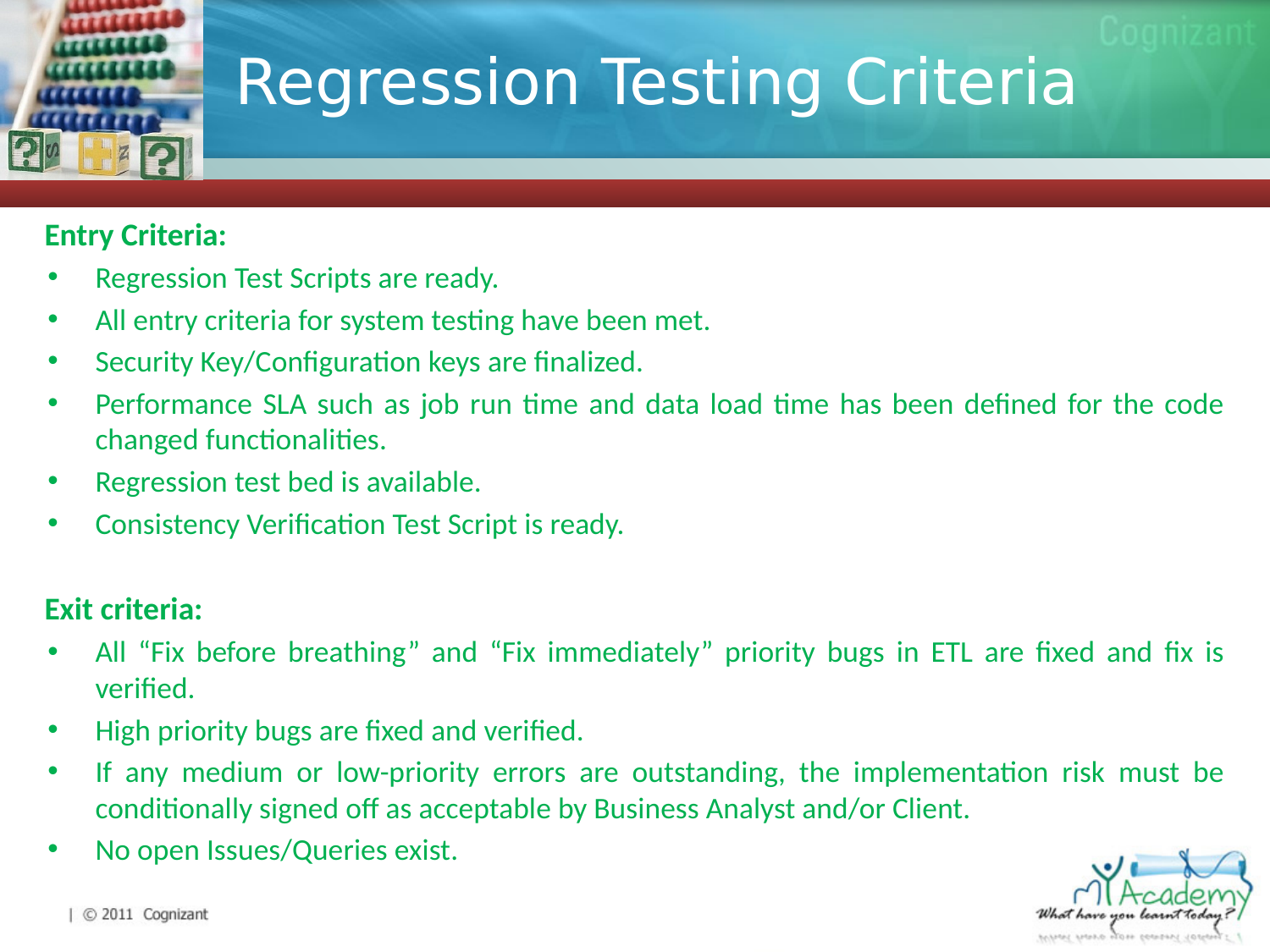

# Regression Testing Criteria
Entry Criteria:
Regression Test Scripts are ready.
All entry criteria for system testing have been met.
Security Key/Configuration keys are finalized.
Performance SLA such as job run time and data load time has been defined for the code changed functionalities.
Regression test bed is available.
Consistency Verification Test Script is ready.

Exit criteria:
All “Fix before breathing” and “Fix immediately” priority bugs in ETL are fixed and fix is verified.
High priority bugs are fixed and verified.
If any medium or low-priority errors are outstanding, the implementation risk must be conditionally signed off as acceptable by Business Analyst and/or Client.
No open Issues/Queries exist.